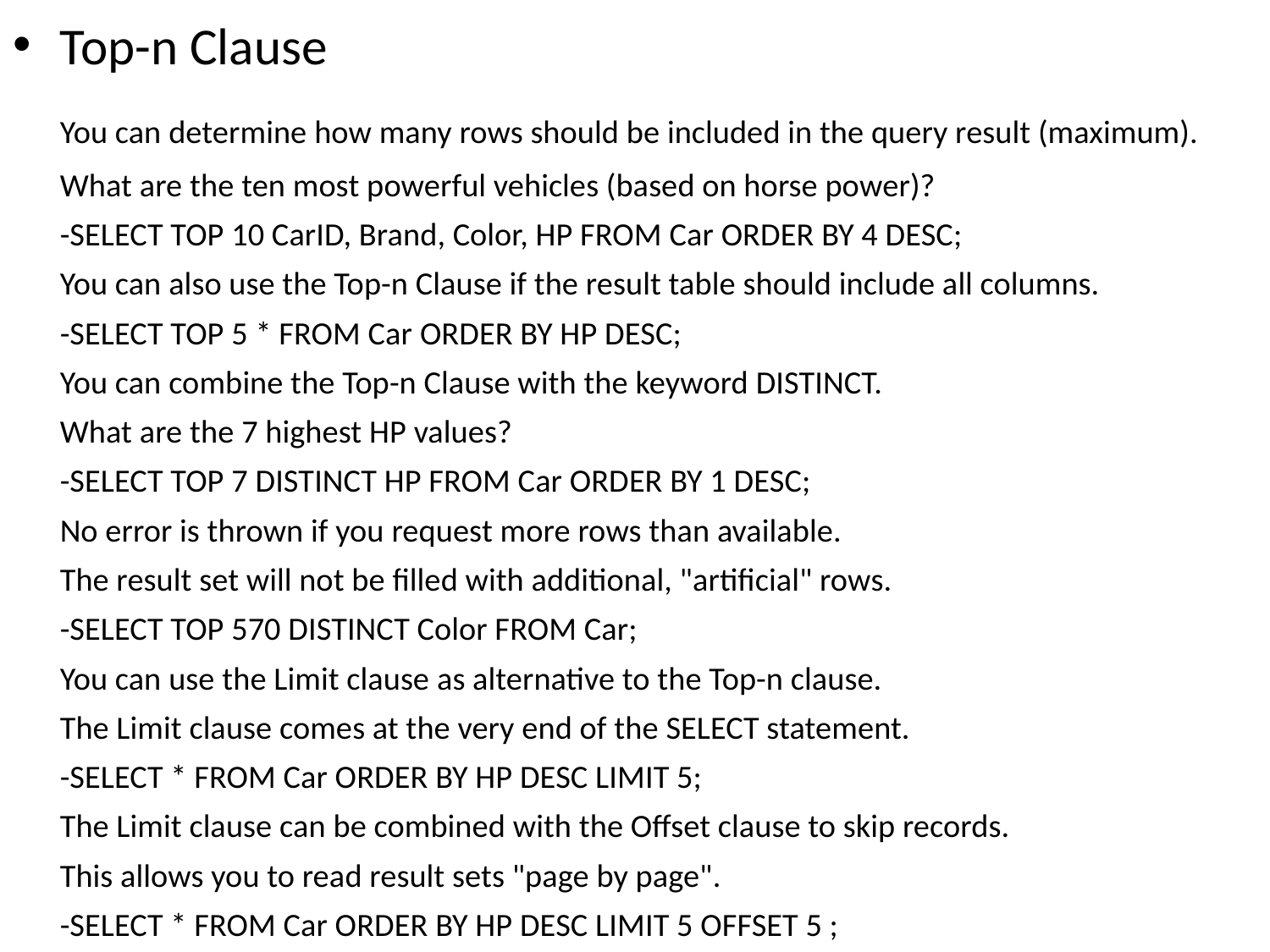

Top-n Clause
	You can determine how many rows should be included in the query result (maximum).
	What are the ten most powerful vehicles (based on horse power)?
	-SELECT TOP 10 CarID, Brand, Color, HP FROM Car ORDER BY 4 DESC;
	You can also use the Top-n Clause if the result table should include all columns.
	-SELECT TOP 5 * FROM Car ORDER BY HP DESC;
	You can combine the Top-n Clause with the keyword DISTINCT.
	What are the 7 highest HP values?
	-SELECT TOP 7 DISTINCT HP FROM Car ORDER BY 1 DESC;
	No error is thrown if you request more rows than available.
	The result set will not be filled with additional, "artificial" rows.
	-SELECT TOP 570 DISTINCT Color FROM Car;
	You can use the Limit clause as alternative to the Top-n clause.
	The Limit clause comes at the very end of the SELECT statement.
	-SELECT * FROM Car ORDER BY HP DESC LIMIT 5;
	The Limit clause can be combined with the Offset clause to skip records.
	This allows you to read result sets "page by page".
	-SELECT * FROM Car ORDER BY HP DESC LIMIT 5 OFFSET 5 ;